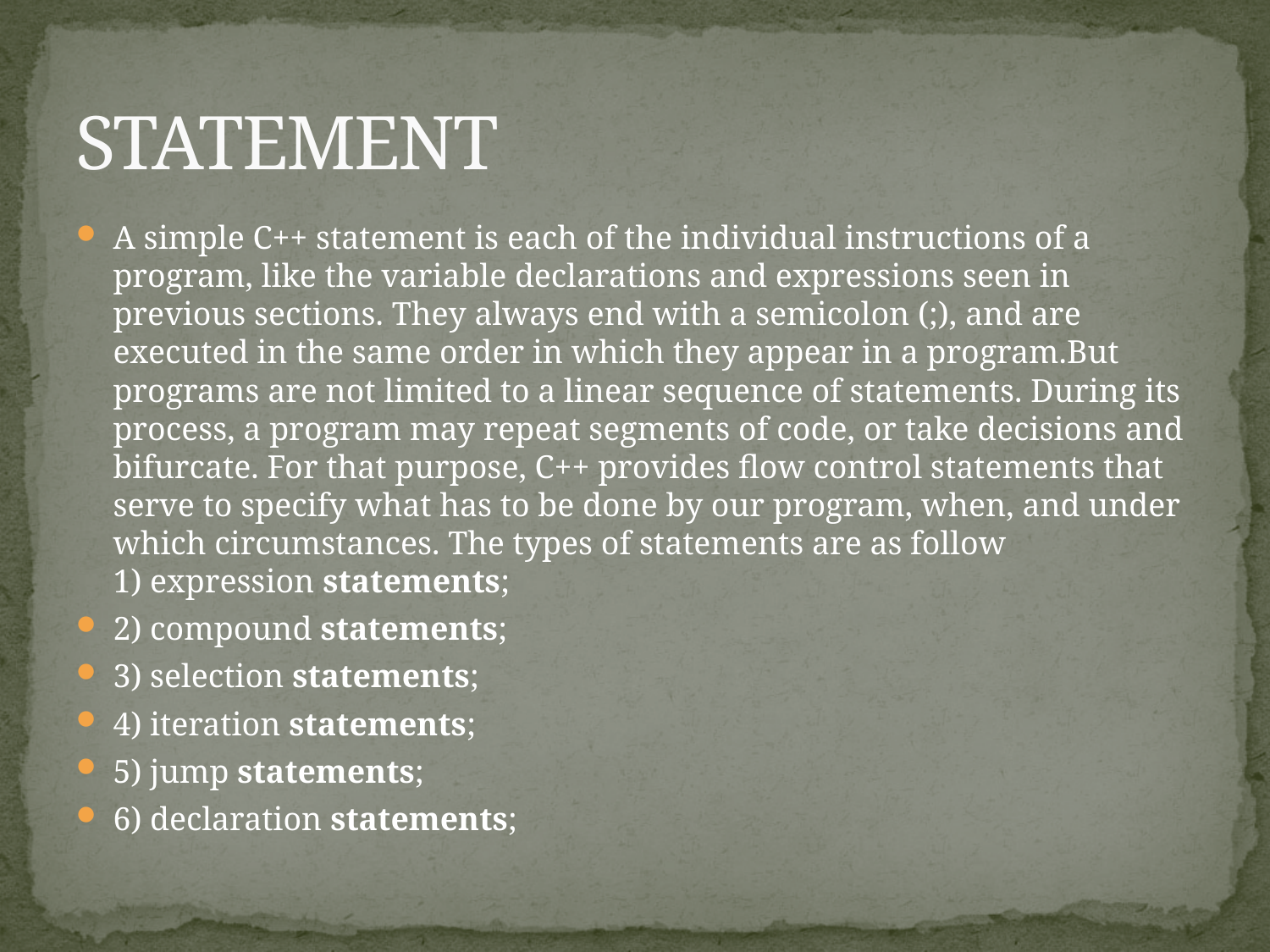

# STATEMENT
A simple C++ statement is each of the individual instructions of a program, like the variable declarations and expressions seen in previous sections. They always end with a semicolon (;), and are executed in the same order in which they appear in a program.But programs are not limited to a linear sequence of statements. During its process, a program may repeat segments of code, or take decisions and bifurcate. For that purpose, C++ provides flow control statements that serve to specify what has to be done by our program, when, and under which circumstances. The types of statements are as follow
1) expression statements;
2) compound statements;
3) selection statements;
4) iteration statements;
5) jump statements;
6) declaration statements;